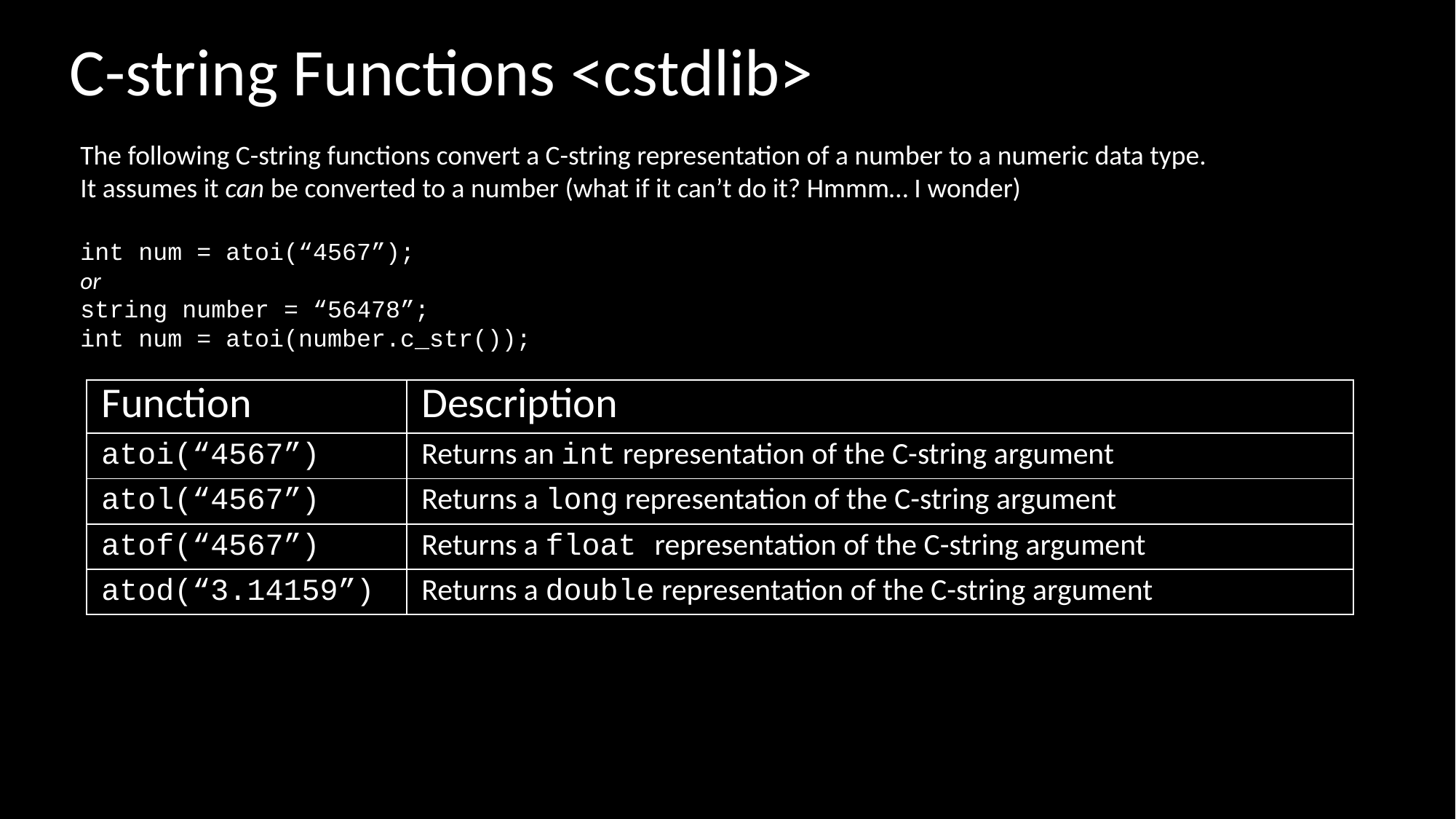

C-string Functions <cstdlib>
The following C-string functions convert a C-string representation of a number to a numeric data type.
It assumes it can be converted to a number (what if it can’t do it? Hmmm… I wonder)

int num = atoi(“4567”);
or
string number = “56478”;
int num = atoi(number.c_str());
| Function | Description |
| --- | --- |
| atoi(“4567”) | Returns an int representation of the C-string argument |
| atol(“4567”) | Returns a long representation of the C-string argument |
| atof(“4567”) | Returns a float representation of the C-string argument |
| atod(“3.14159”) | Returns a double representation of the C-string argument |